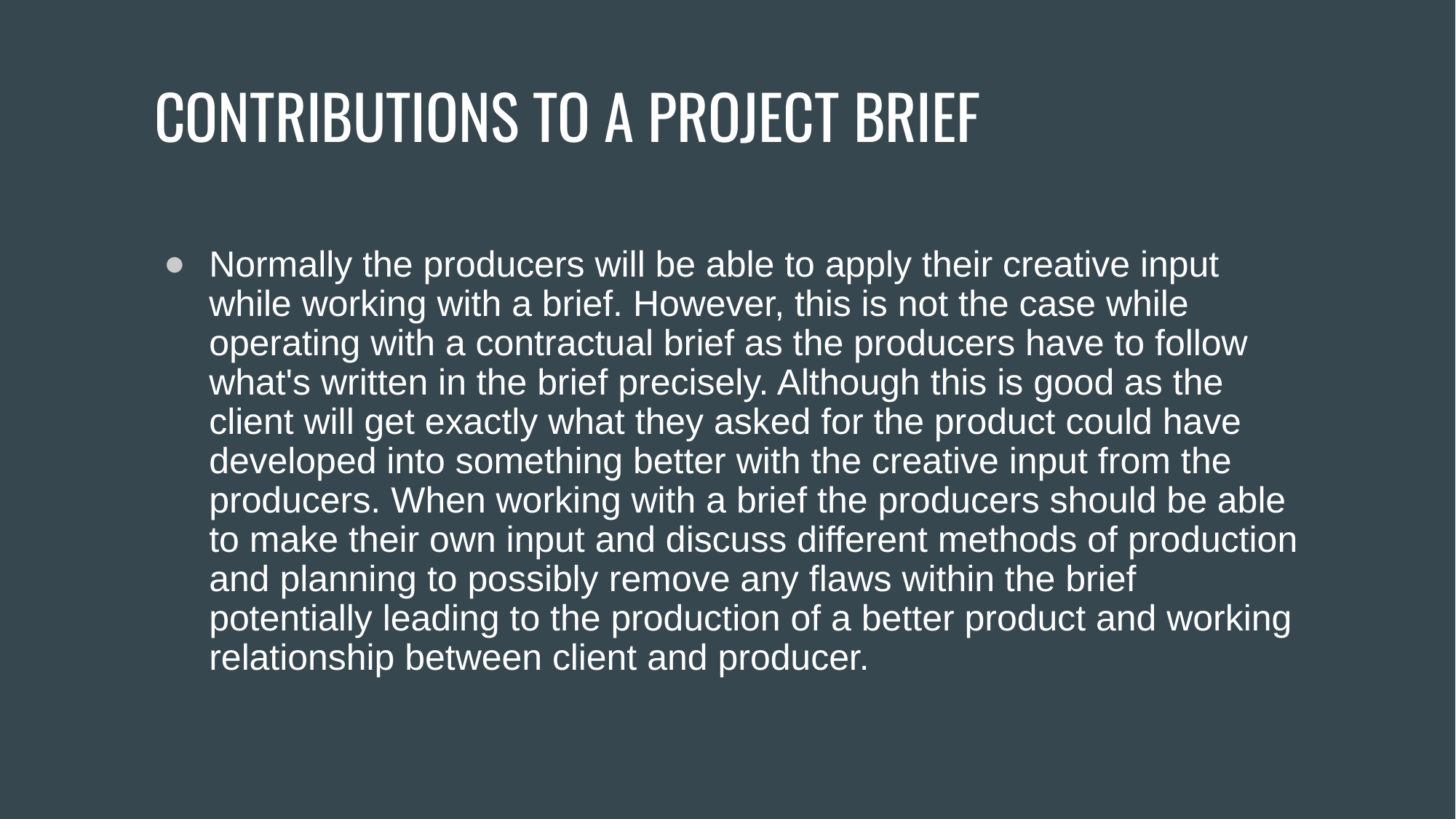

# CONTRIBUTIONS TO A PROJECT BRIEF
Normally the producers will be able to apply their creative input while working with a brief. However, this is not the case while operating with a contractual brief as the producers have to follow what's written in the brief precisely. Although this is good as the client will get exactly what they asked for the product could have developed into something better with the creative input from the producers. When working with a brief the producers should be able to make their own input and discuss different methods of production and planning to possibly remove any flaws within the brief potentially leading to the production of a better product and working relationship between client and producer.